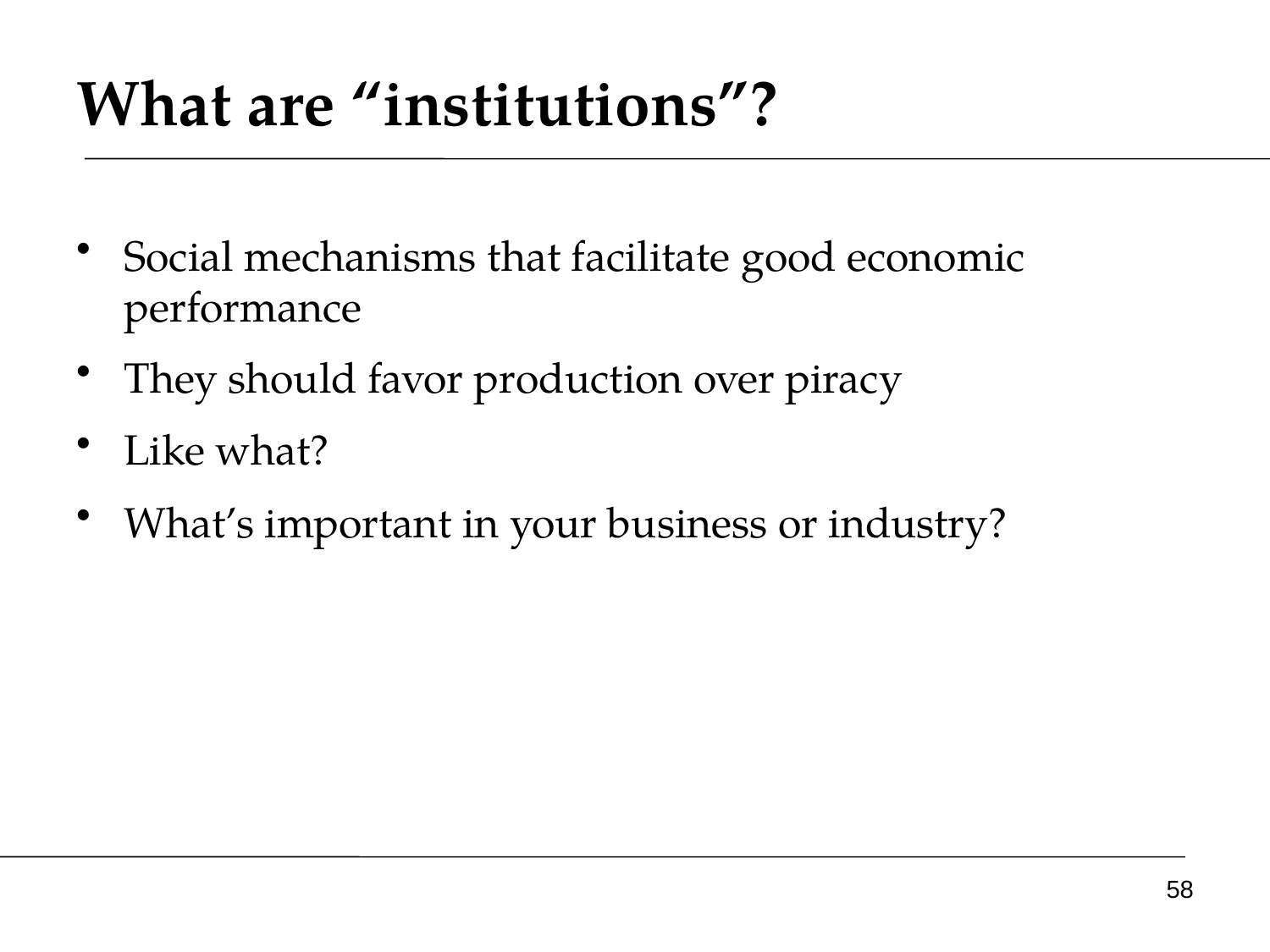

# What are “institutions”?
Social mechanisms that facilitate good economic performance
They should favor production over piracy
Like what?
What’s important in your business or industry?
58